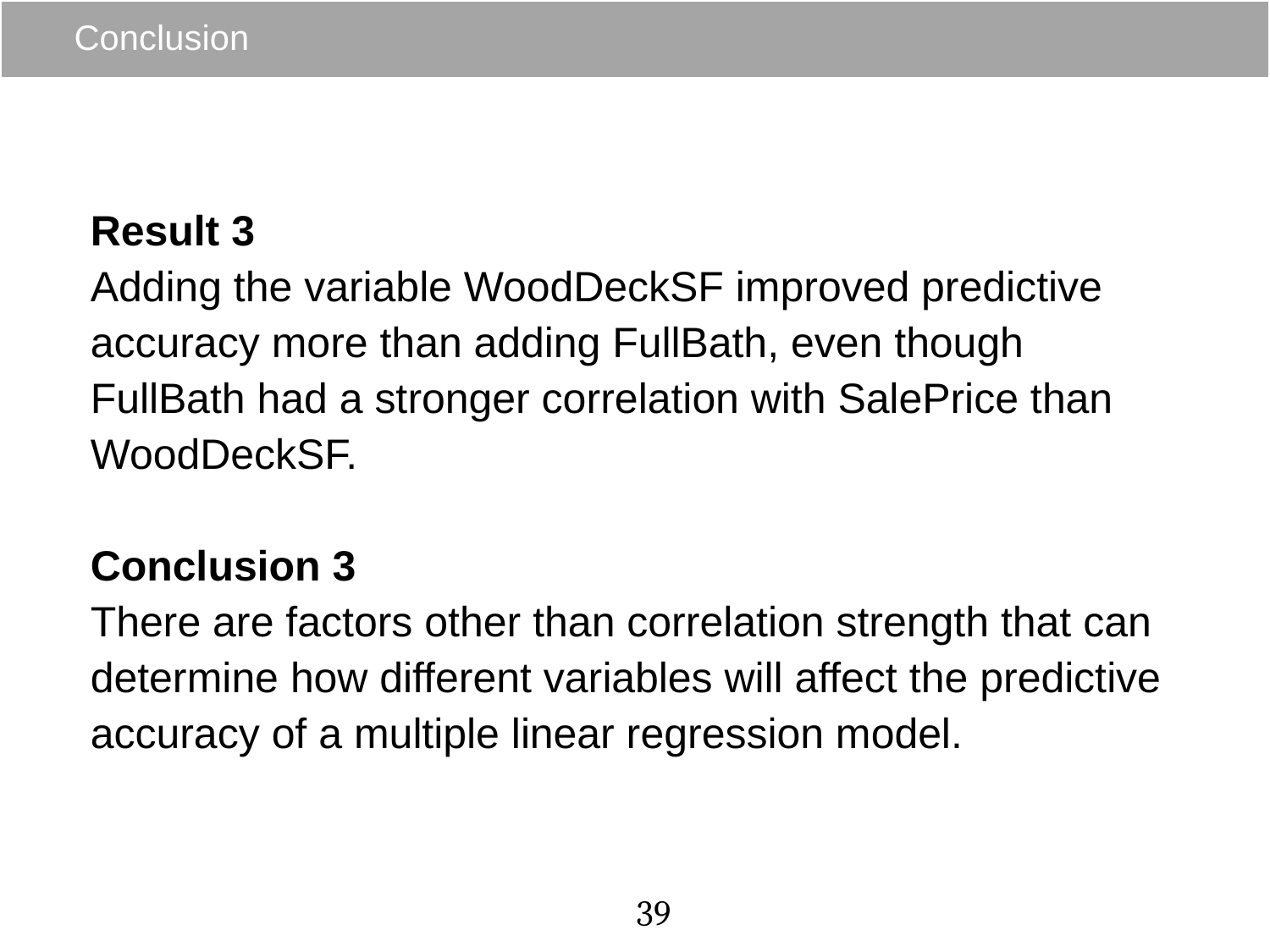

# Conclusion
Result 3
Adding the variable WoodDeckSF improved predictive accuracy more than adding FullBath, even though FullBath had a stronger correlation with SalePrice than WoodDeckSF.

Conclusion 3
There are factors other than correlation strength that can determine how different variables will affect the predictive accuracy of a multiple linear regression model.
39